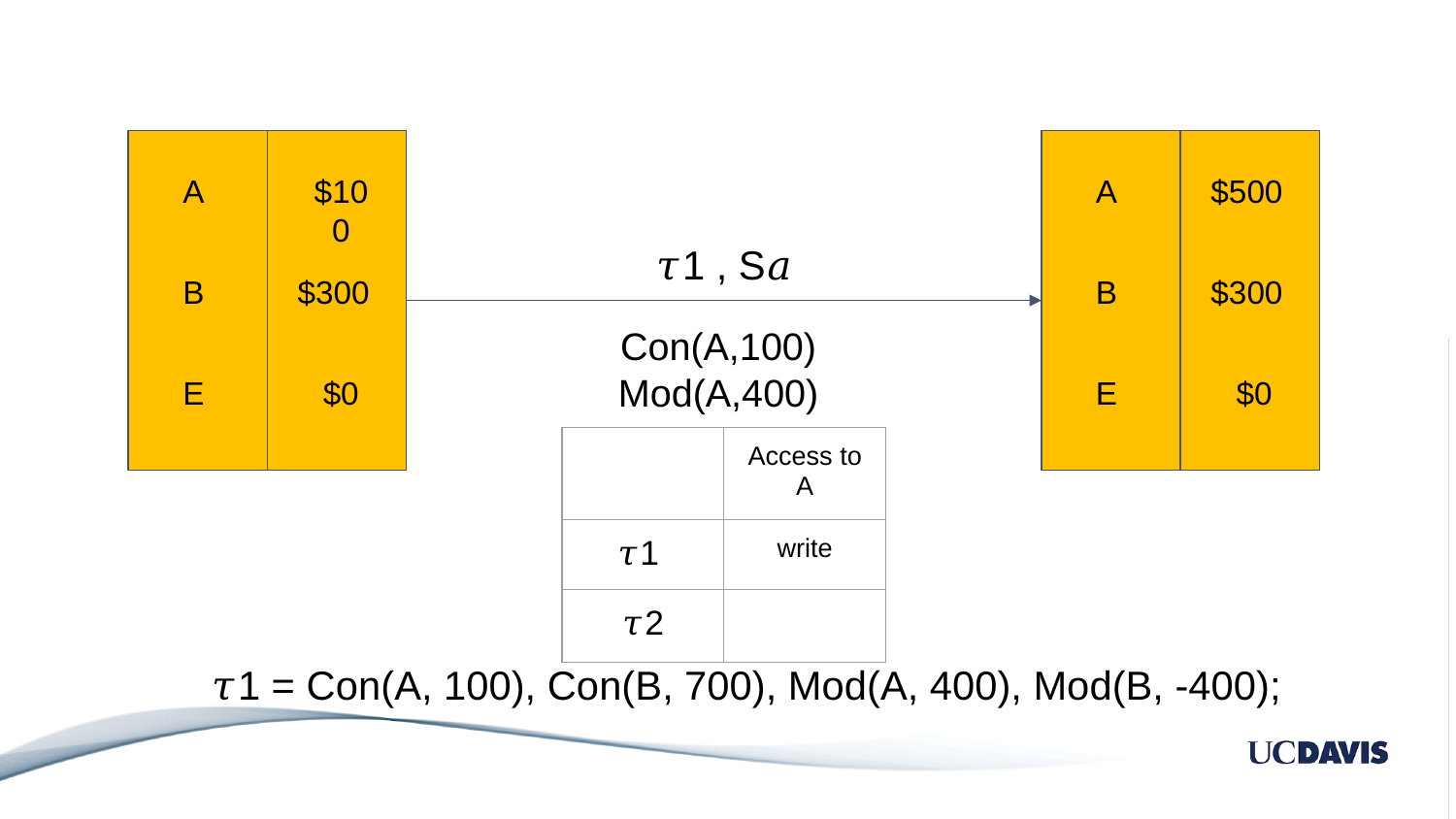

A
$100
A
$500
𝜏1 , S𝑎
B
$300
B
$300
Con(A,100)
Mod(A,400)
E
$0
E
$0
|  | Access to A |
| --- | --- |
| 𝜏1 | write |
| 𝜏2 |  |
𝜏1 = Con(A, 100), Con(B, 700), Mod(A, 400), Mod(B, -400);